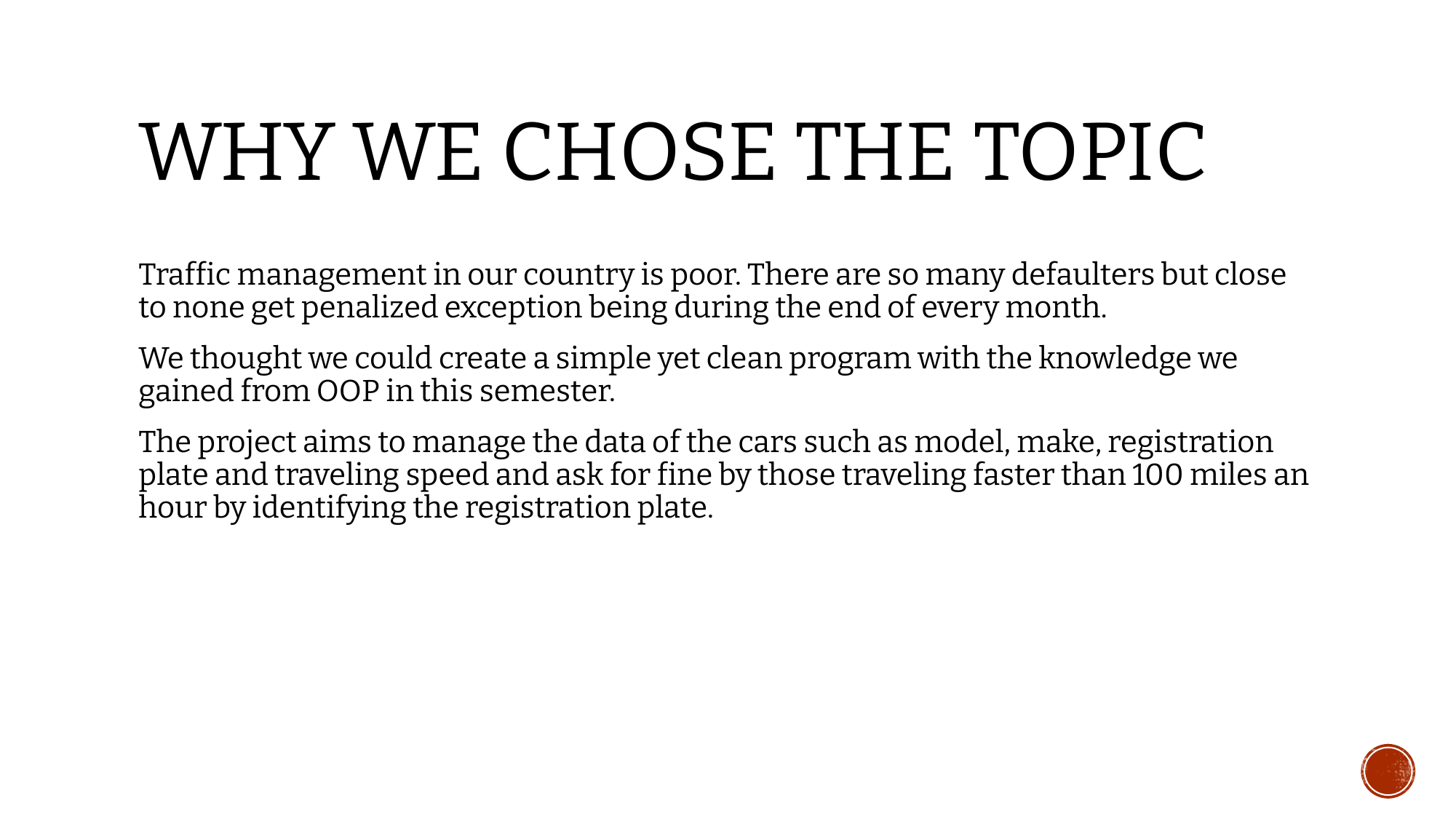

# WHY WE CHOSE THE TOPIC
Traffic management in our country is poor. There are so many defaulters but close to none get penalized exception being during the end of every month.
We thought we could create a simple yet clean program with the knowledge we gained from OOP in this semester.
The project aims to manage the data of the cars such as model, make, registration plate and traveling speed and ask for fine by those traveling faster than 100 miles an hour by identifying the registration plate.